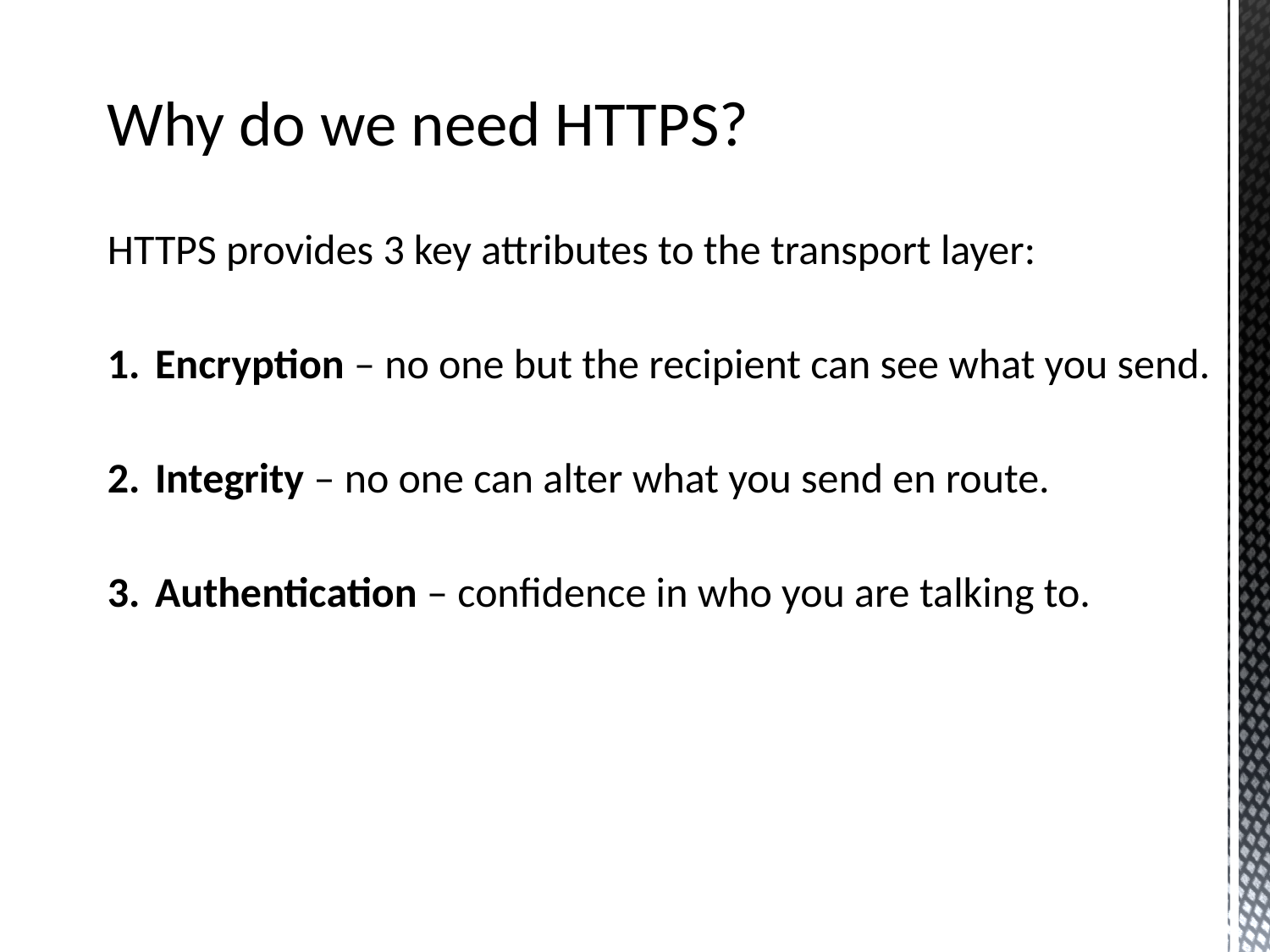

Why do we need HTTPS?
HTTPS provides 3 key attributes to the transport layer:
Encryption – no one but the recipient can see what you send.
Integrity – no one can alter what you send en route.
Authentication – confidence in who you are talking to.